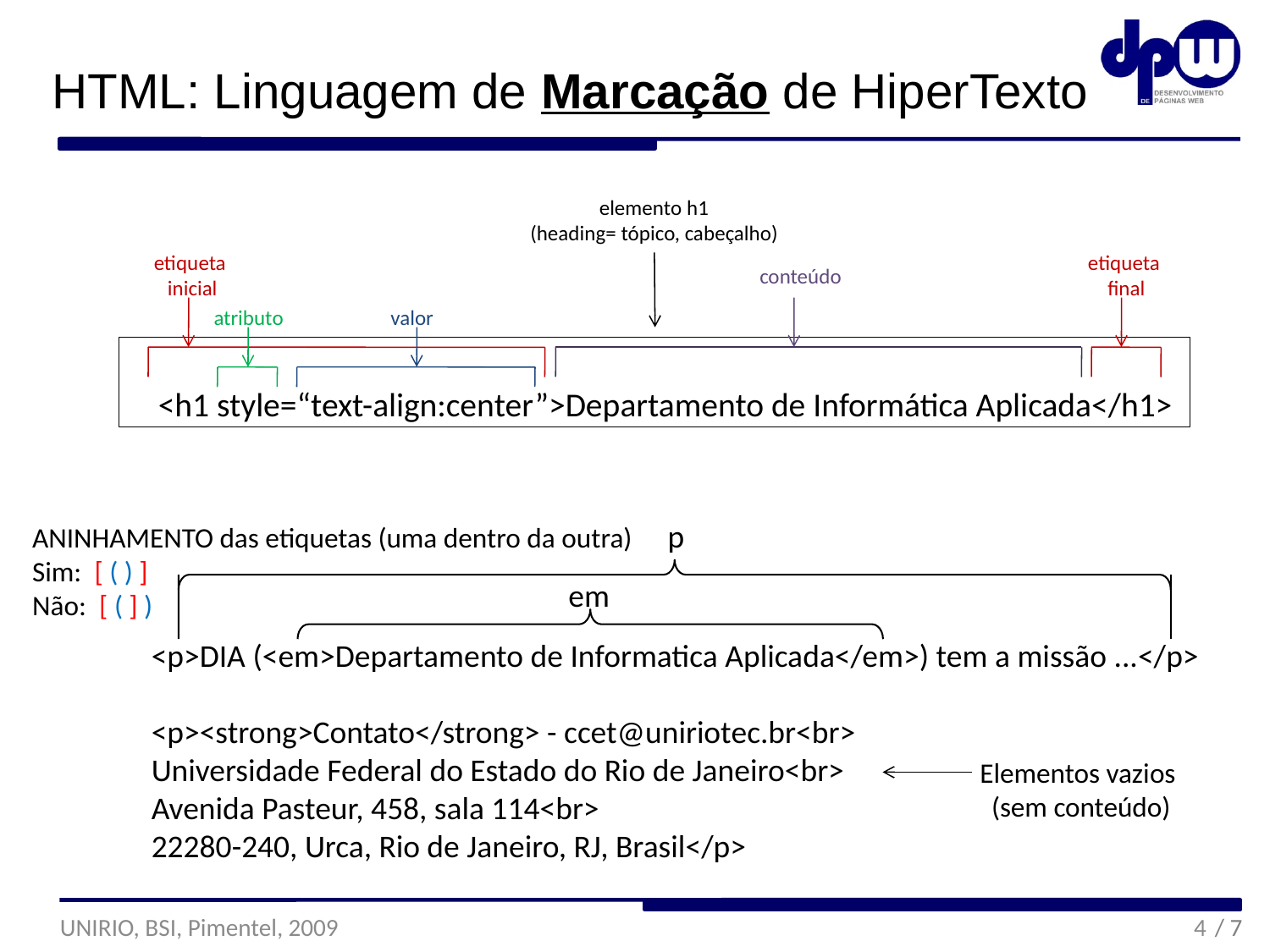

# HTML: Linguagem de Marcação de HiperTexto

elemento h1
(heading= tópico, cabeçalho)
etiqueta
inicial
etiqueta
final
conteúdo
atributo
valor

<h1 style=“text-align:center”>Departamento de Informática Aplicada</h1>
p
ANINHAMENTO das etiquetas (uma dentro da outra)
Sim:  [ ( ) ]
Não:  [ ( ] )
em
<p>DIA (<em>Departamento de Informatica Aplicada</em>) tem a missão ...</p>

<p><strong>Contato</strong> - ccet@uniriotec.br<br>
Universidade Federal do Estado do Rio de Janeiro<br>
Avenida Pasteur, 458, sala 114<br>
22280-240, Urca, Rio de Janeiro, RJ, Brasil</p>
Elementos vazios
(sem conteúdo)
UNIRIO, BSI, Pimentel, 2009
4